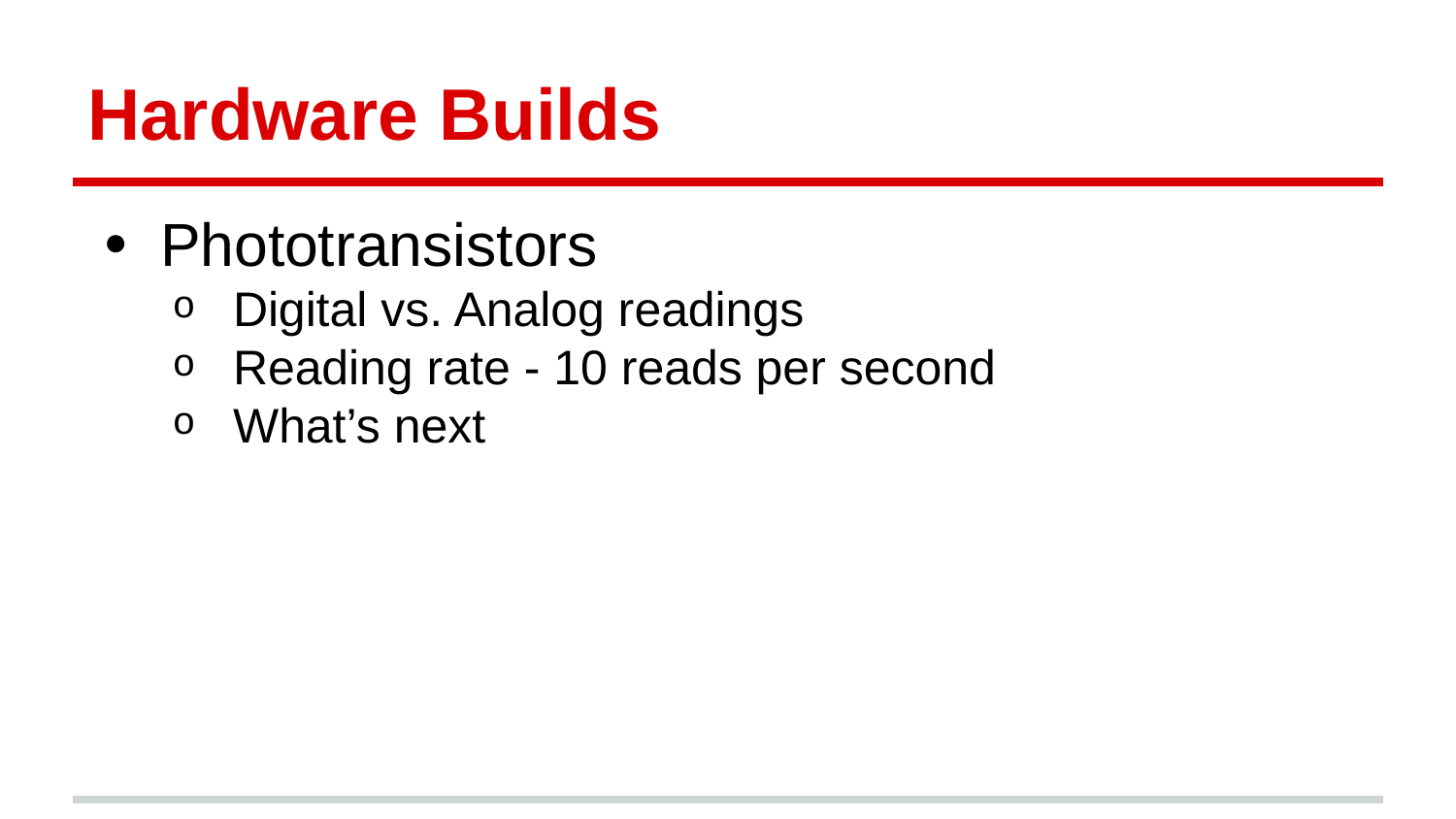

# Hardware Builds
Phototransistors
Digital vs. Analog readings
Reading rate - 10 reads per second
What’s next